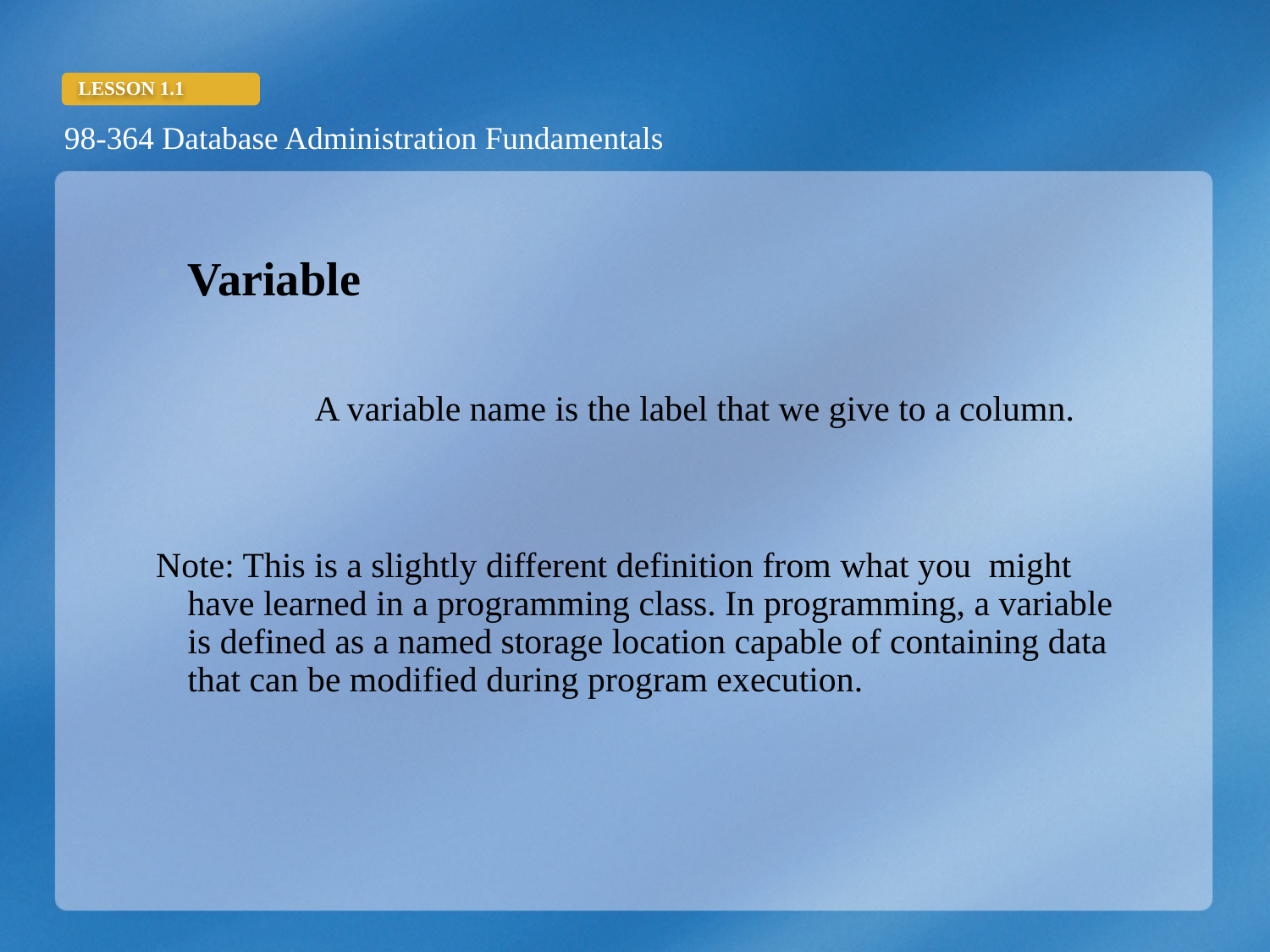

Variable

		A variable name is the label that we give to a column.

Note: This is a slightly different definition from what you  might have learned in a programming class. In programming, a variable is defined as a named storage location capable of containing data that can be modified during program execution.